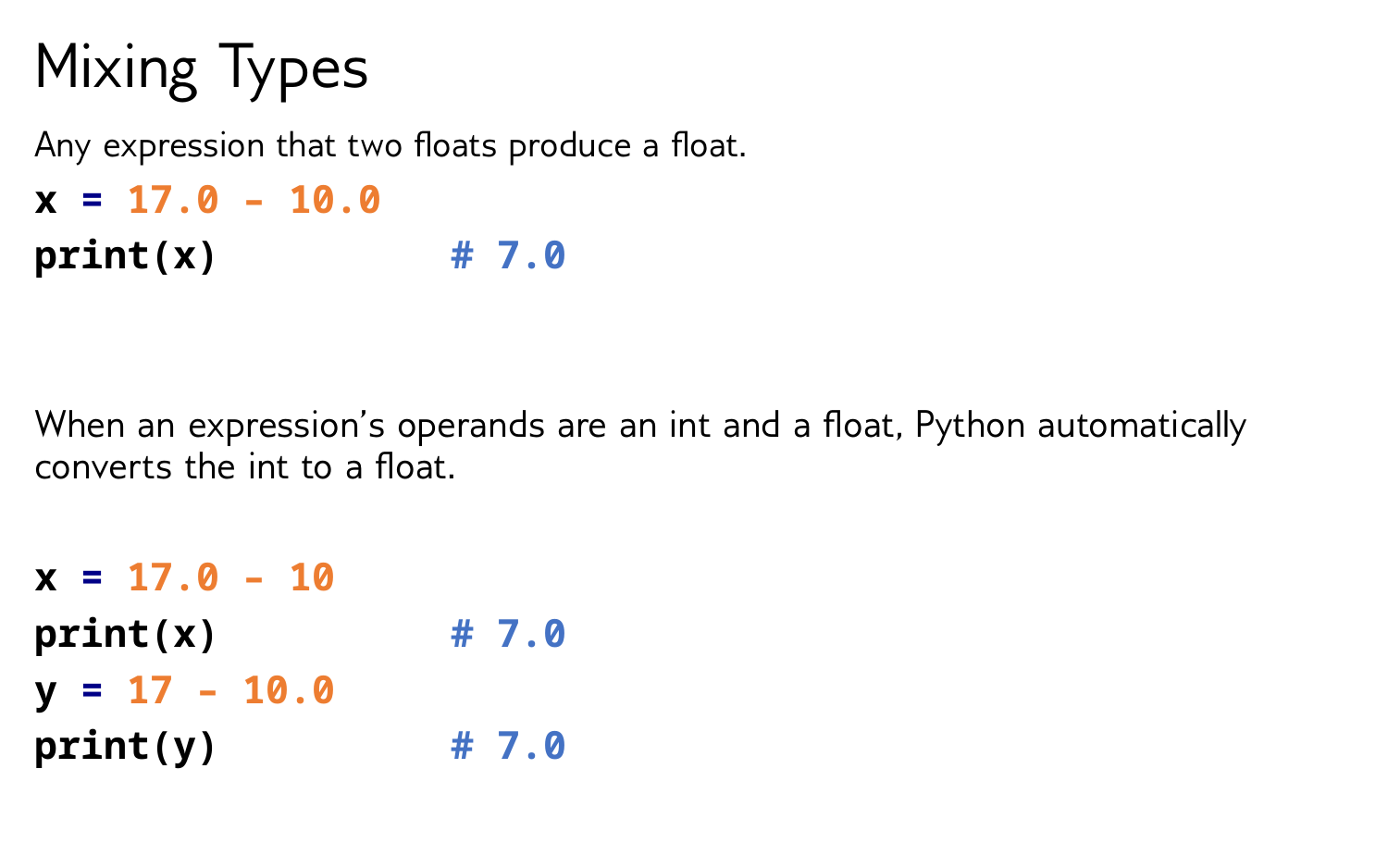

# Mixing Types
Any expression that two floats produce a float.
x = 17.0 – 10.0
print(x)		# 7.0

When an expression’s operands are an int and a float, Python automatically converts the int to a float.

x = 17.0 – 10
print(x)		# 7.0
y = 17 – 10.0
print(y)		# 7.0